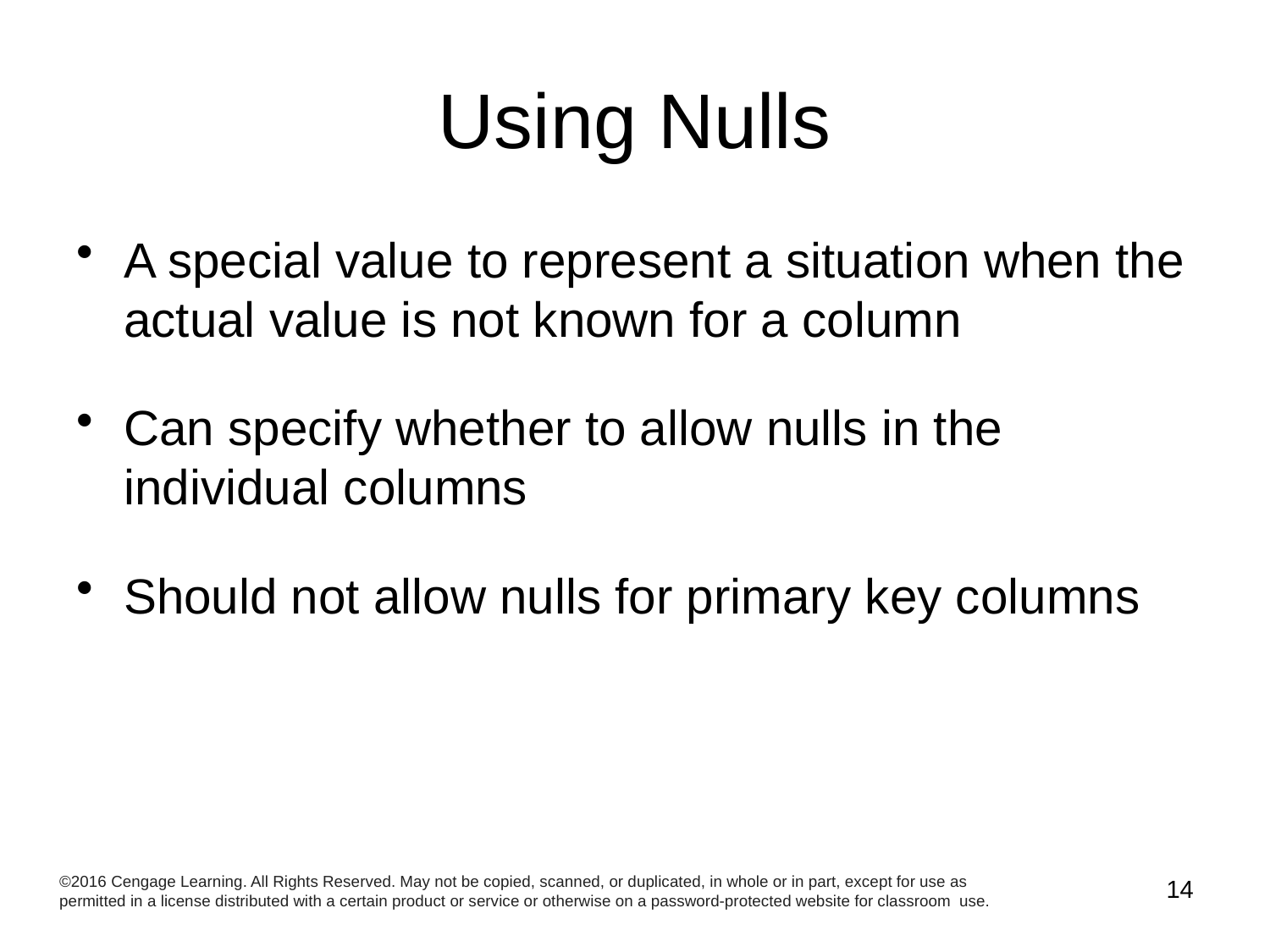

# Using Nulls
A special value to represent a situation when the actual value is not known for a column
Can specify whether to allow nulls in the individual columns
Should not allow nulls for primary key columns
©2016 Cengage Learning. All Rights Reserved. May not be copied, scanned, or duplicated, in whole or in part, except for use as permitted in a license distributed with a certain product or service or otherwise on a password-protected website for classroom  use.
14